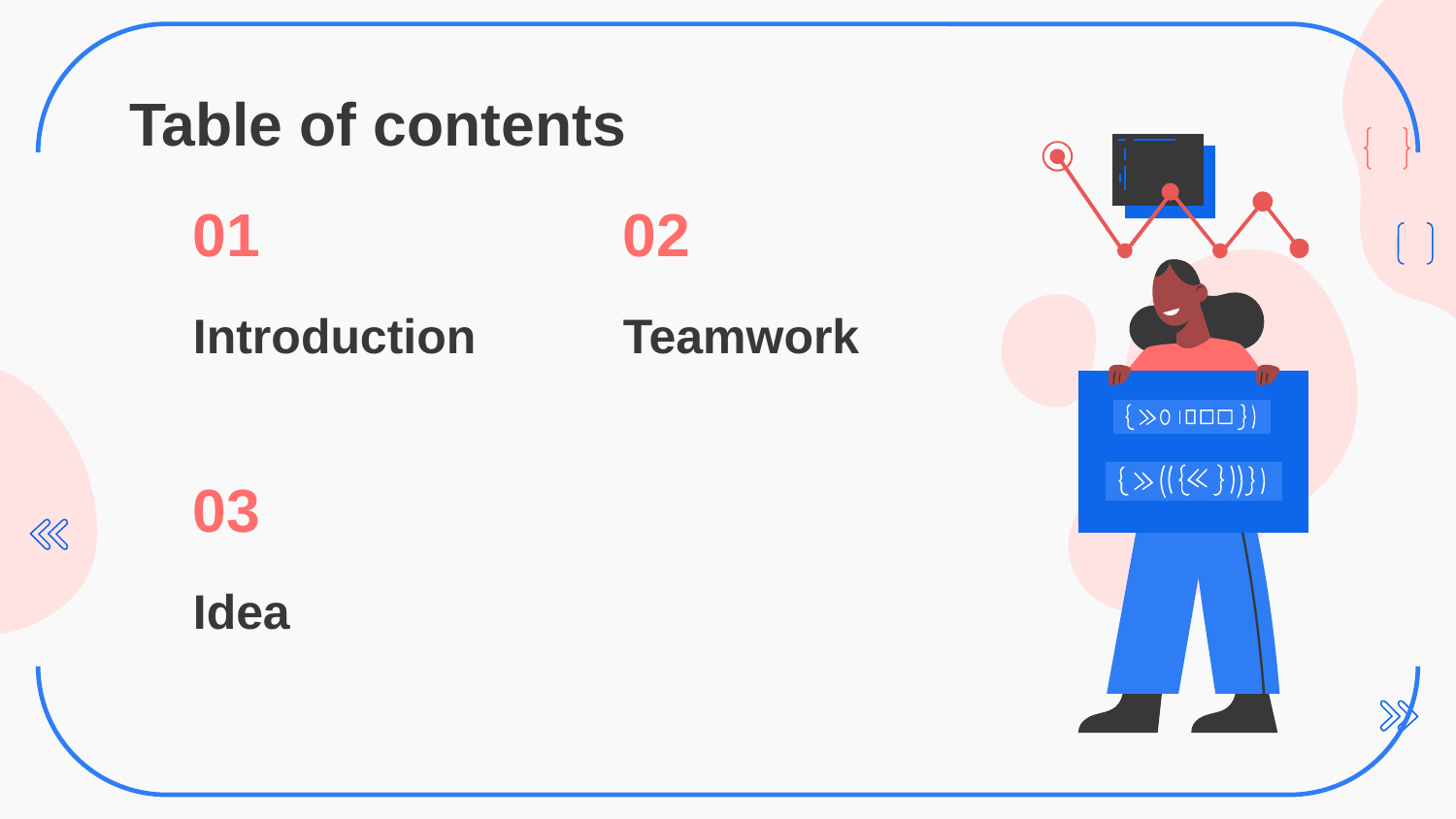

# Table of contents

01
02
Introduction
Teamwork
03
Idea